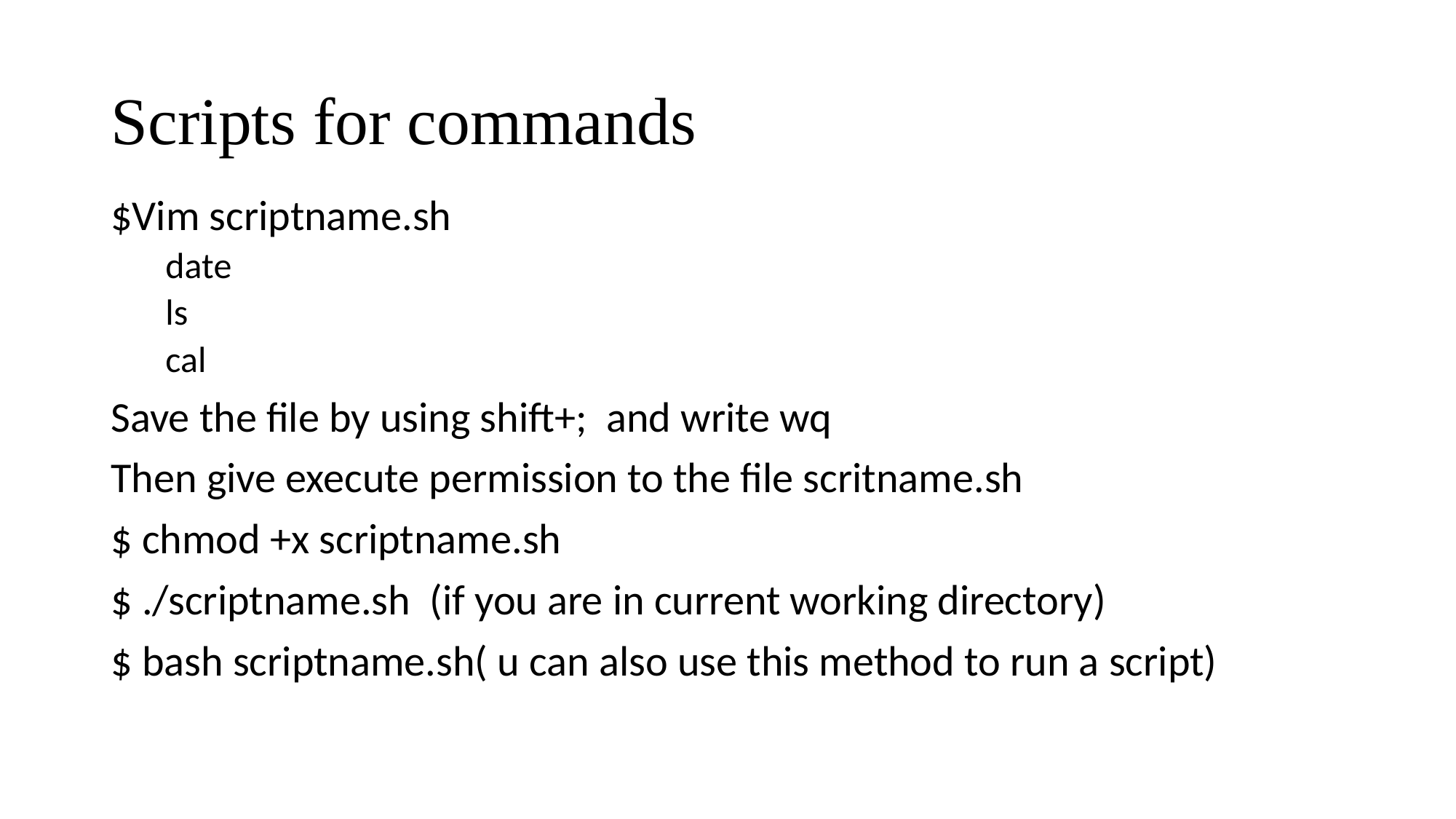

# Scripts for commands
$Vim scriptname.sh
date
ls
cal
Save the file by using shift+;  and write wq
Then give execute permission to the file scritname.sh
$ chmod +x scriptname.sh
$ ./scriptname.sh  (if you are in current working directory)
$ bash scriptname.sh( u can also use this method to run a script)